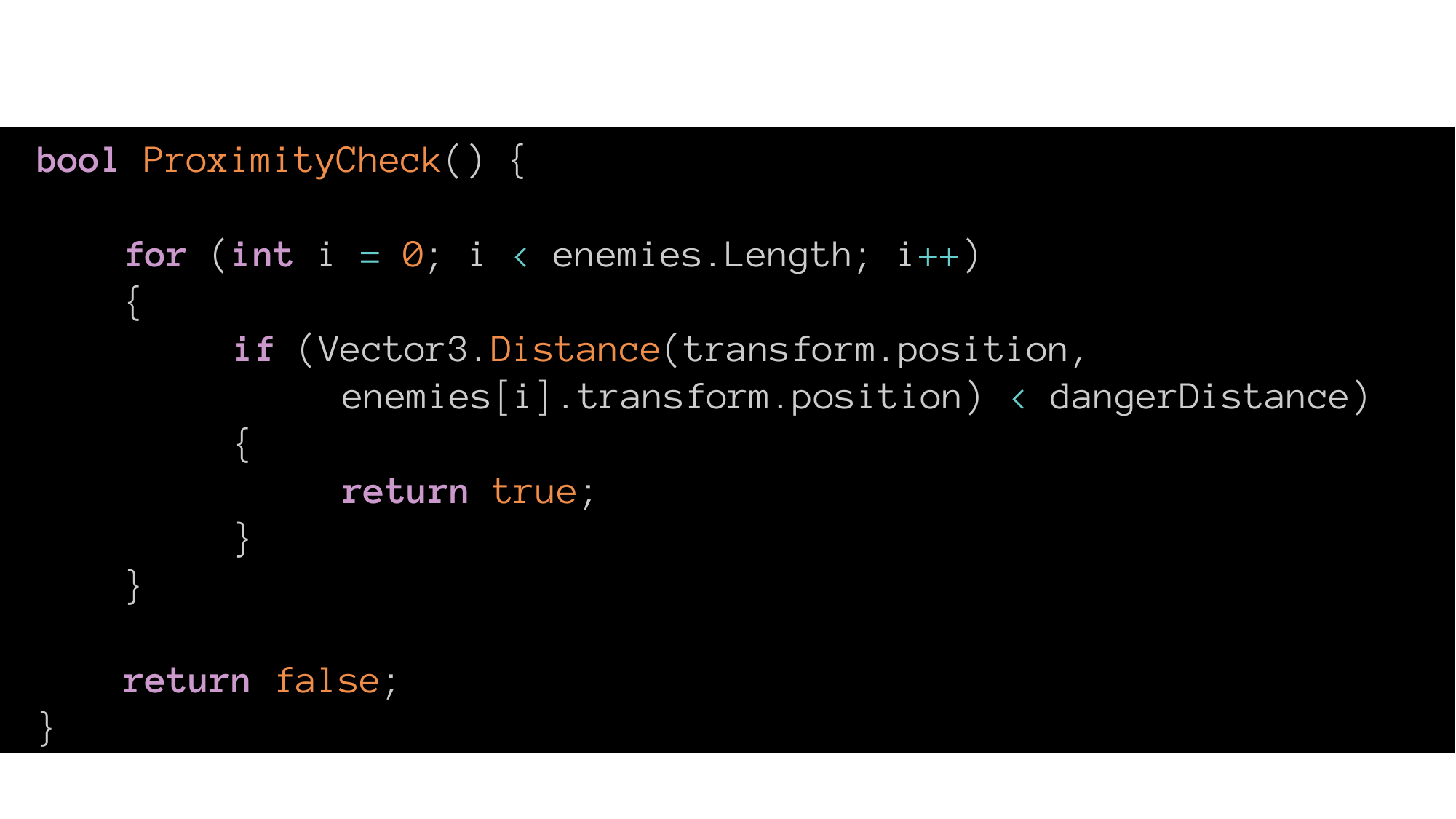

bool ProximityCheck() {

	for (int i = 0; i < enemies.Length; i++)
	{
		if (Vector3.Distance(transform.position, 			  			enemies[i].transform.position) < dangerDistance)
		{
			return true;
	 	}
	}

	return false;
 }